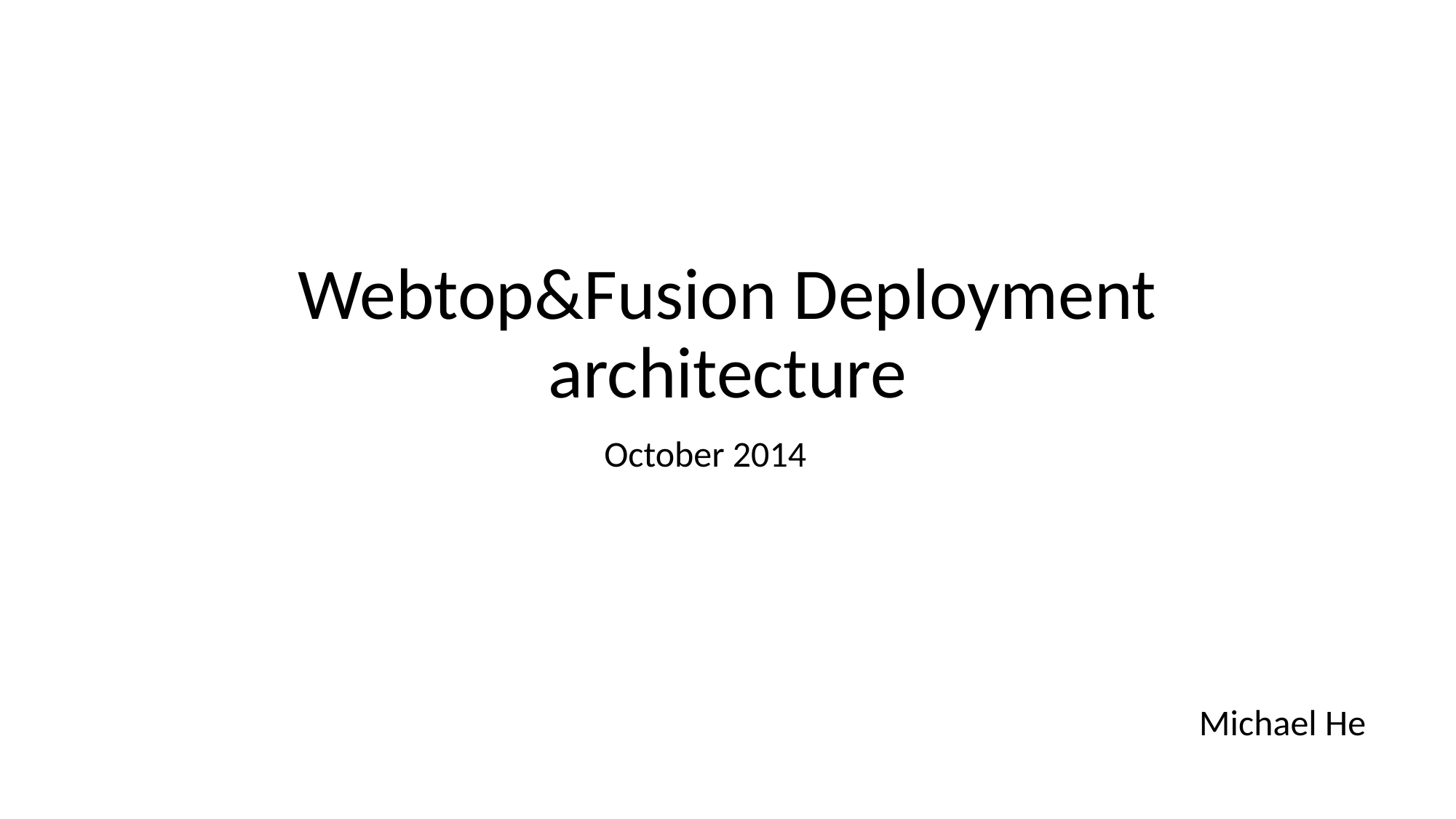

# Webtop&Fusion Deployment architecture
October 2014
Michael He